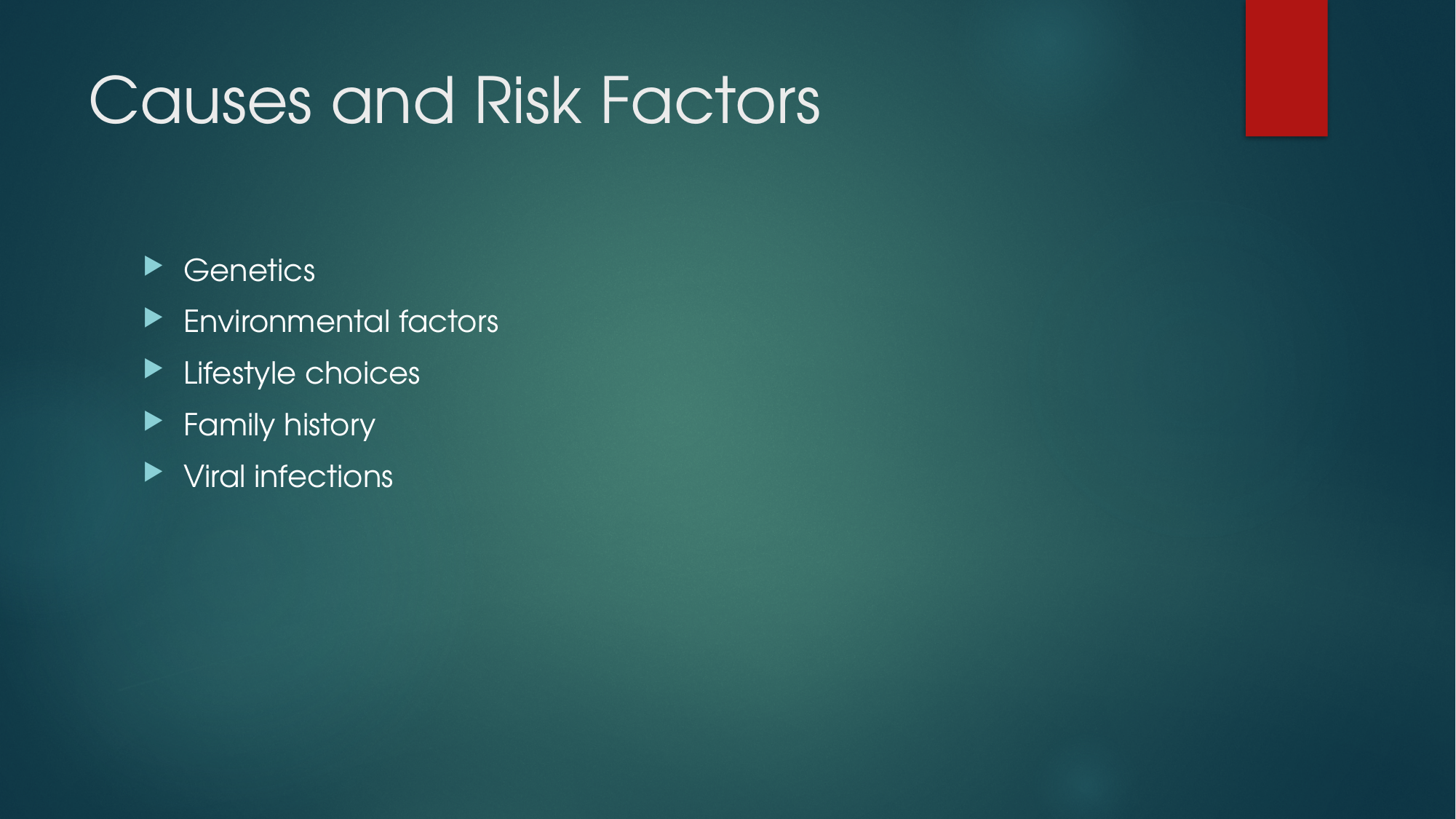

# Causes and Risk Factors
Genetics
Environmental factors
Lifestyle choices
Family history
Viral infections